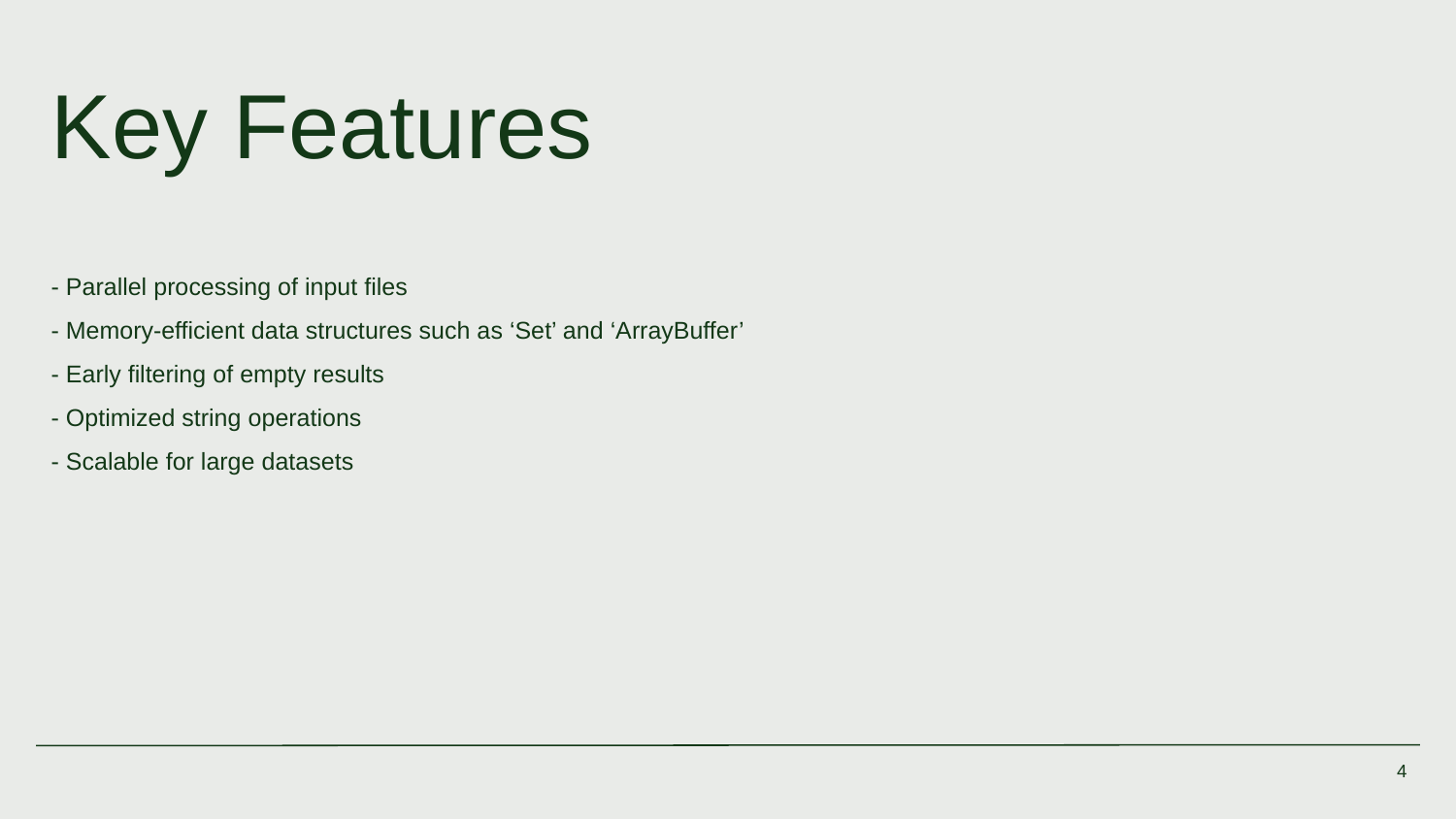

# Key Features
- Parallel processing of input files
- Memory-efficient data structures such as ‘Set’ and ‘ArrayBuffer’
- Early filtering of empty results
- Optimized string operations
- Scalable for large datasets

4